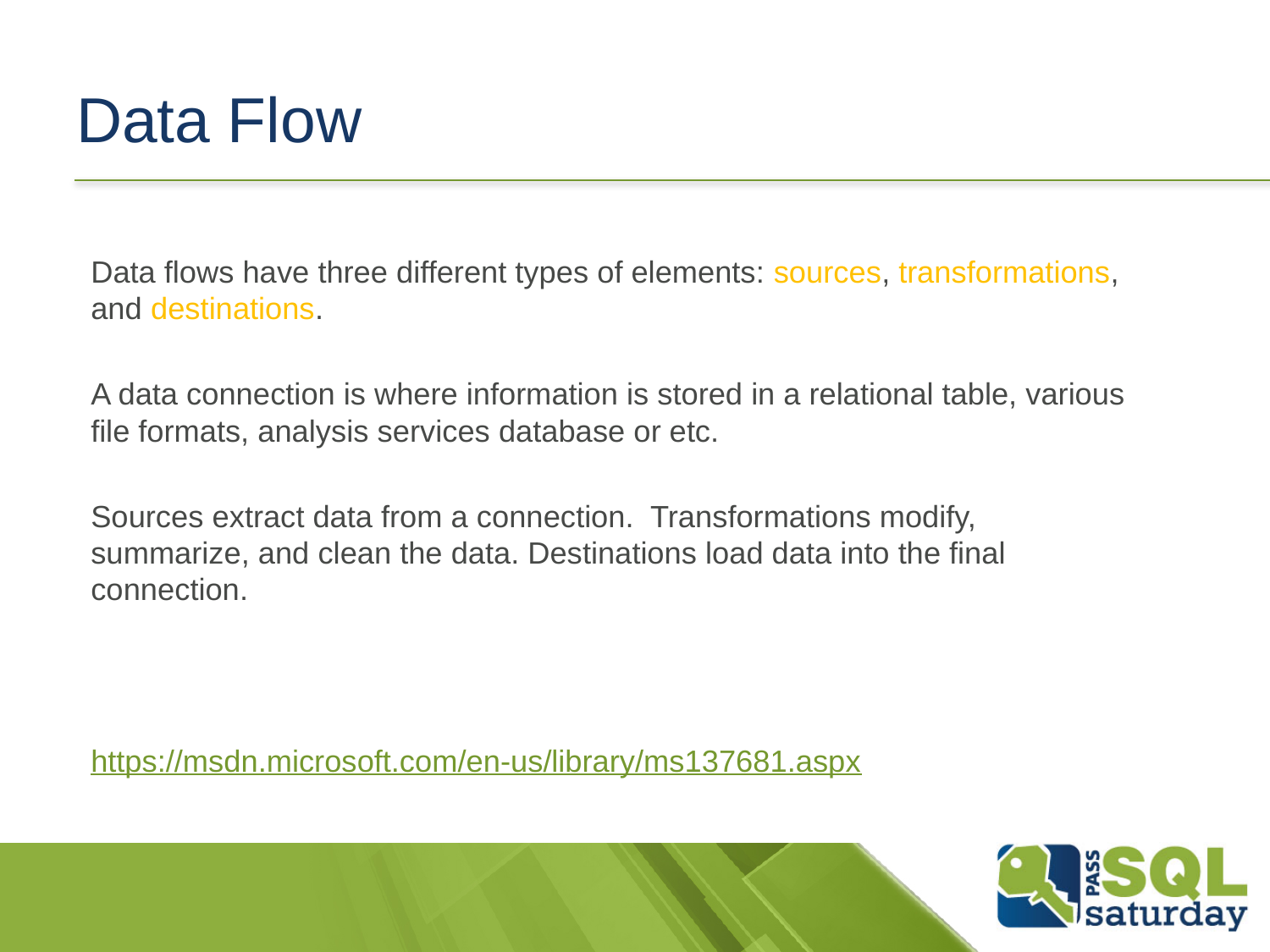

# Data Flow
Data flows have three different types of elements: sources, transformations, and destinations.

A data connection is where information is stored in a relational table, various file formats, analysis services database or etc.

Sources extract data from a connection.  Transformations modify, summarize, and clean the data. Destinations load data into the final  connection.

https://msdn.microsoft.com/en-us/library/ms137681.aspx